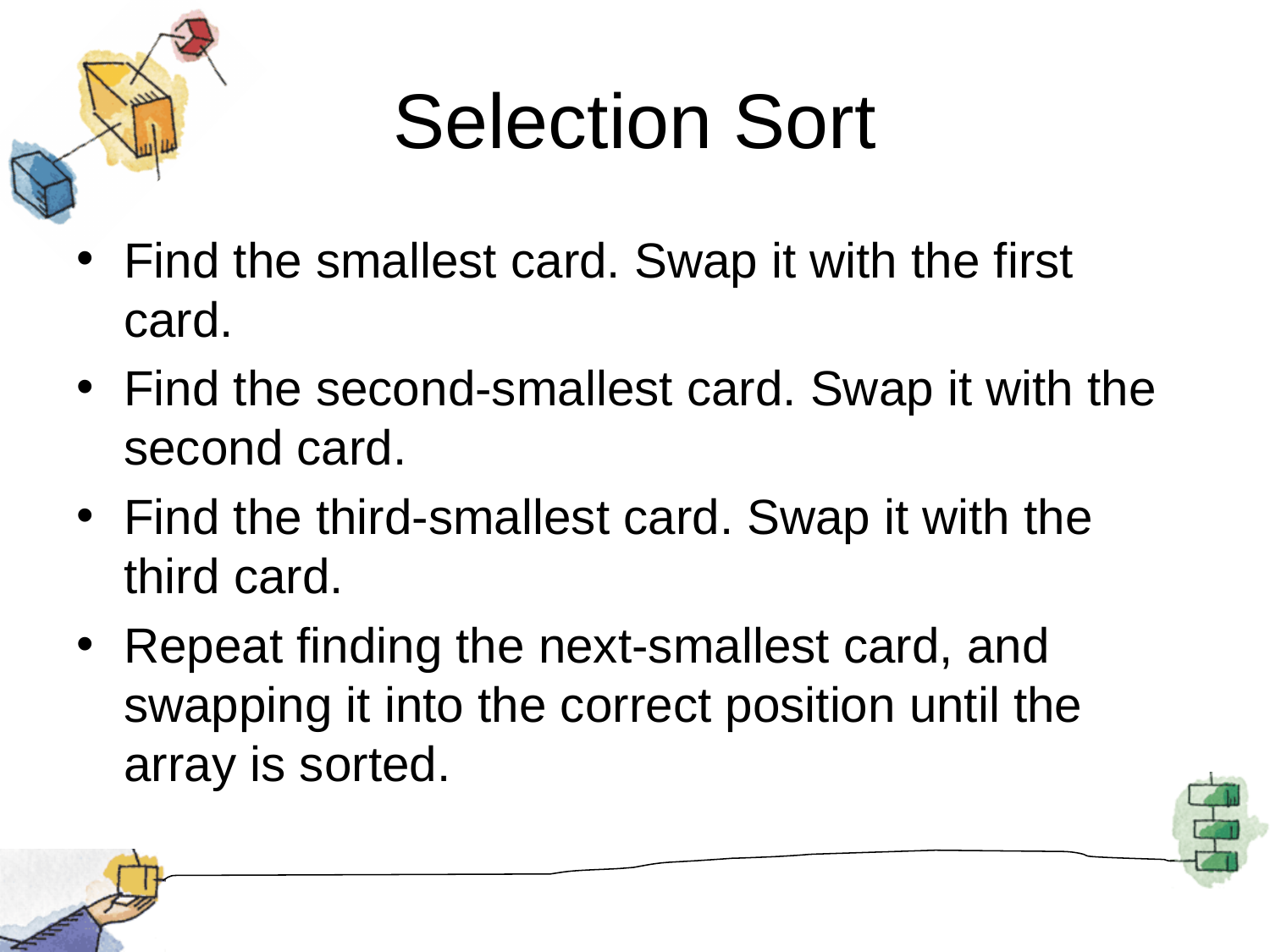

# Selection Sort
Find the smallest card. Swap it with the first card.
Find the second-smallest card. Swap it with the second card.
Find the third-smallest card. Swap it with the third card.
Repeat finding the next-smallest card, and swapping it into the correct position until the array is sorted.